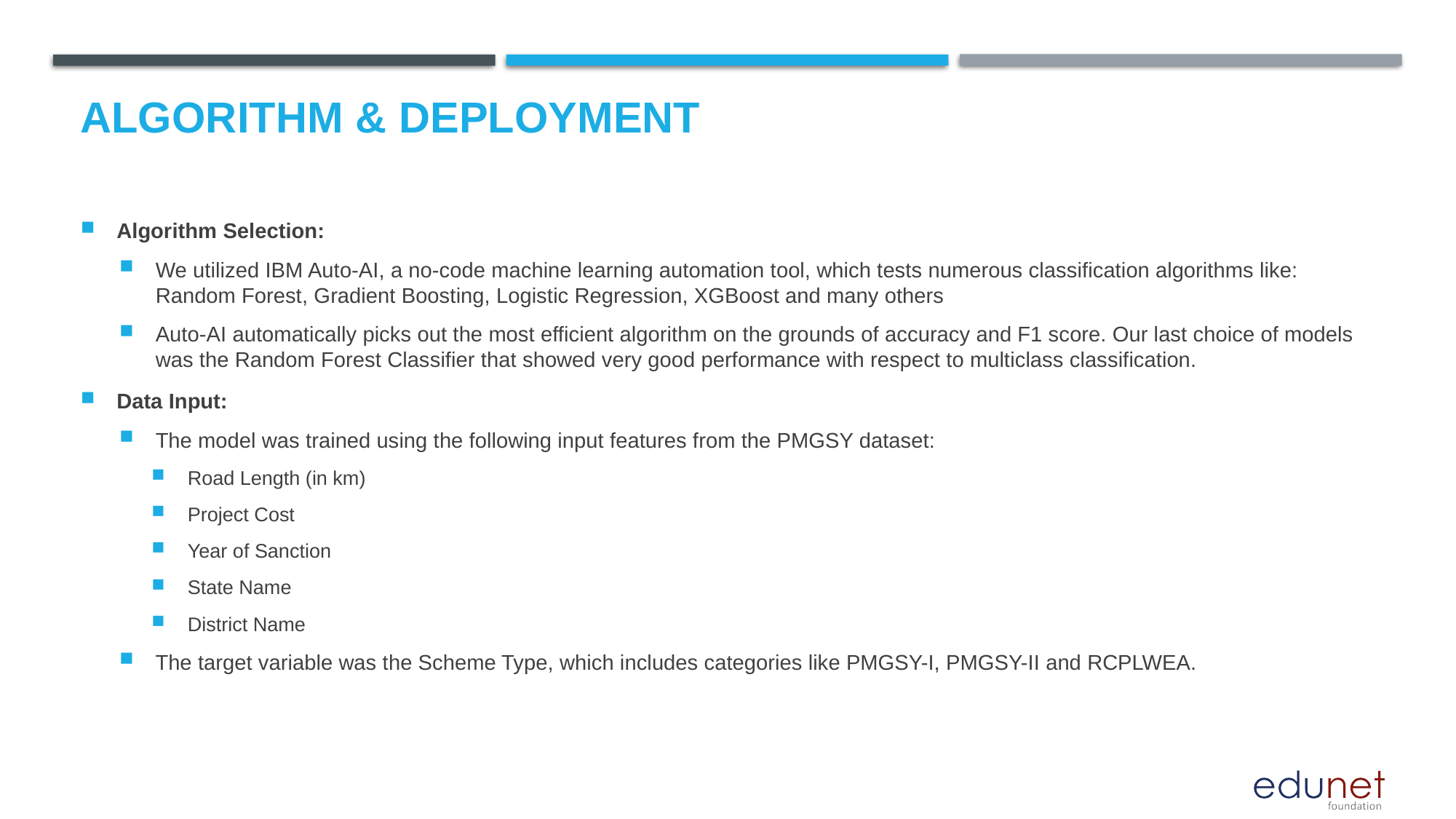

# Algorithm & Deployment

Algorithm Selection:
We utilized IBM Auto-AI, a no-code machine learning automation tool, which tests numerous classification algorithms like: Random Forest, Gradient Boosting, Logistic Regression, XGBoost and many others
Auto-AI automatically picks out the most efficient algorithm on the grounds of accuracy and F1 score. Our last choice of models was the Random Forest Classifier that showed very good performance with respect to multiclass classification.
Data Input:
The model was trained using the following input features from the PMGSY dataset:
Road Length (in km)
Project Cost
Year of Sanction
State Name
District Name
The target variable was the Scheme Type, which includes categories like PMGSY-I, PMGSY-II and RCPLWEA.